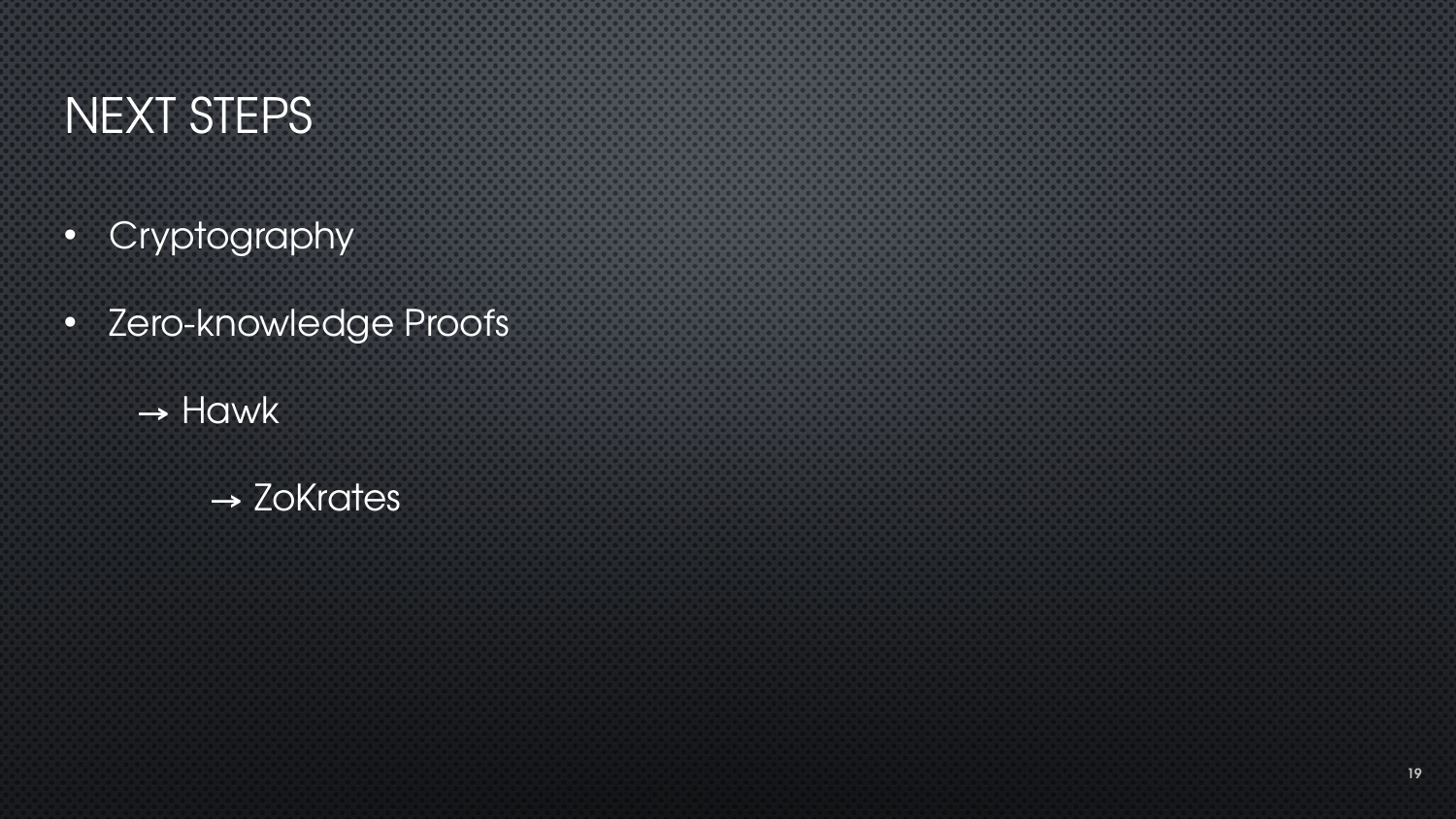

# Next Steps
Cryptography
Zero-knowledge Proofs
→ Hawk
	→ ZoKrates
19